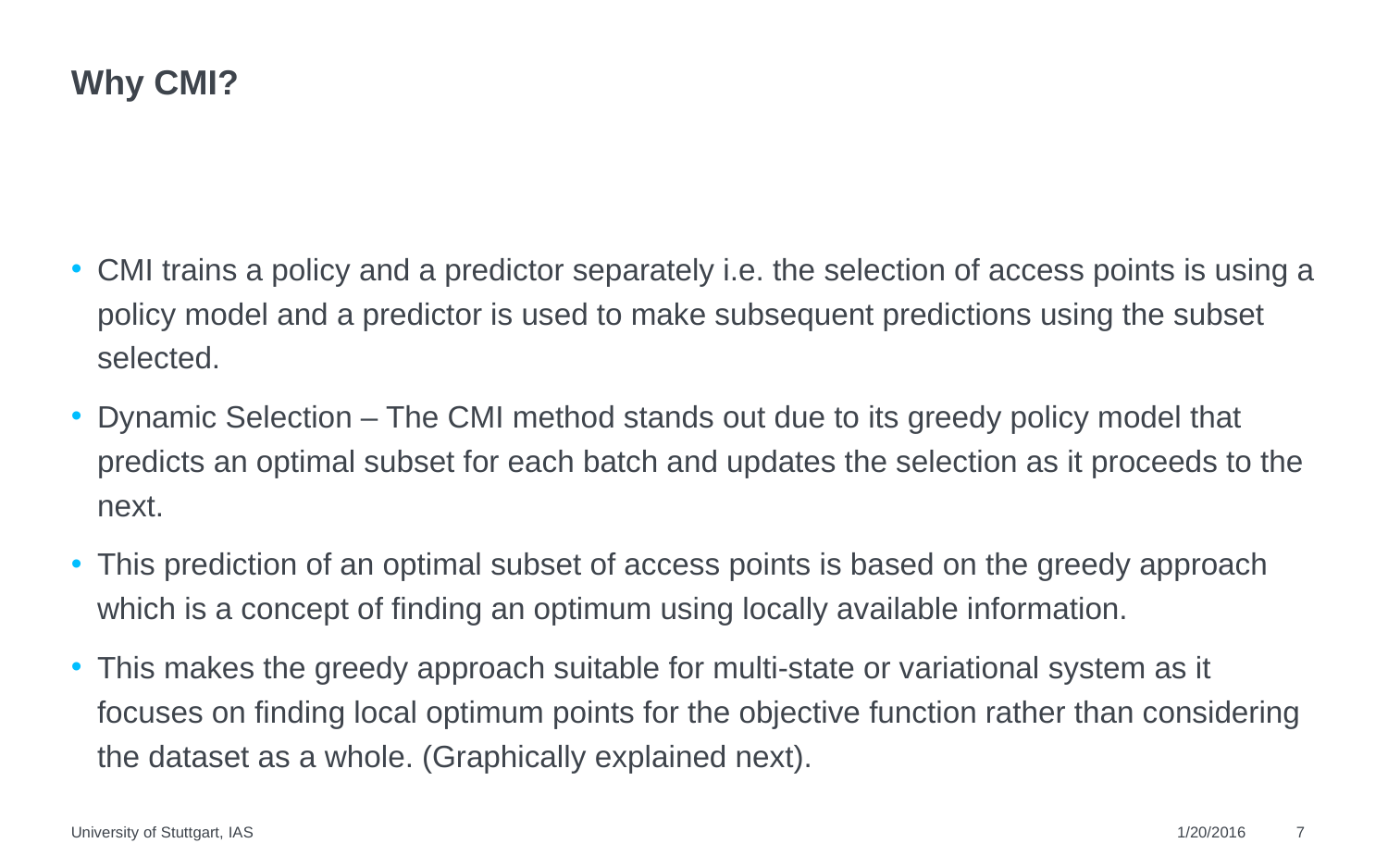

# Why CMI?

CMI trains a policy and a predictor separately i.e. the selection of access points is using a policy model and a predictor is used to make subsequent predictions using the subset selected.
Dynamic Selection – The CMI method stands out due to its greedy policy model that predicts an optimal subset for each batch and updates the selection as it proceeds to the next.
This prediction of an optimal subset of access points is based on the greedy approach which is a concept of finding an optimum using locally available information.
This makes the greedy approach suitable for multi-state or variational system as it focuses on finding local optimum points for the objective function rather than considering the dataset as a whole. (Graphically explained next).
University of Stuttgart, IAS
1/20/2016
7